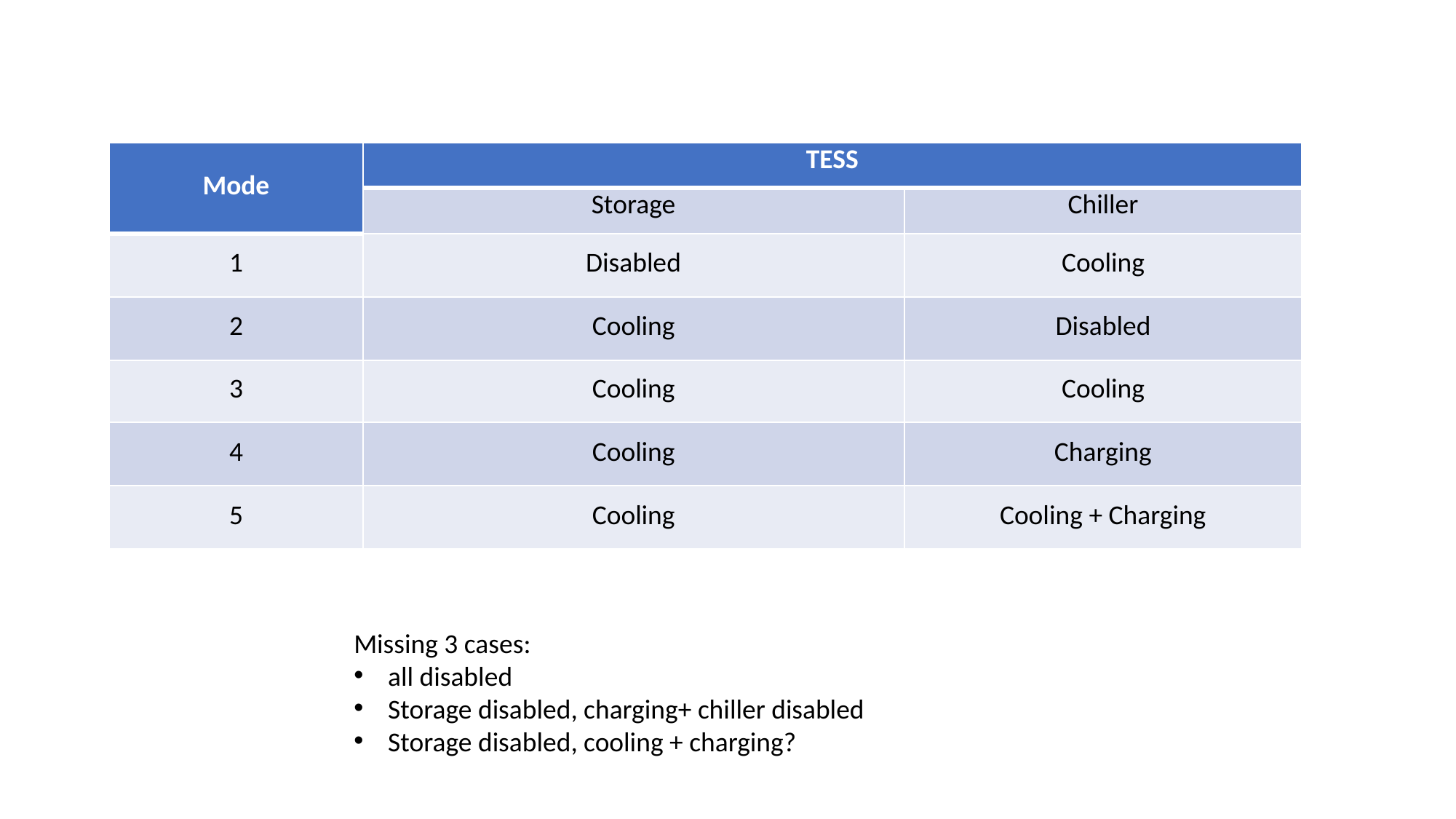

| Mode | TESS | Chiller |
| --- | --- | --- |
|  | Storage | Chiller |
| 1 | Disabled | Cooling |
| 2 | Cooling | Disabled |
| 3 | Cooling | Cooling |
| 4 | Cooling | Charging |
| 5 | Cooling | Cooling + Charging |
Missing 3 cases:
all disabled
Storage disabled, charging+ chiller disabled
Storage disabled, cooling + charging?